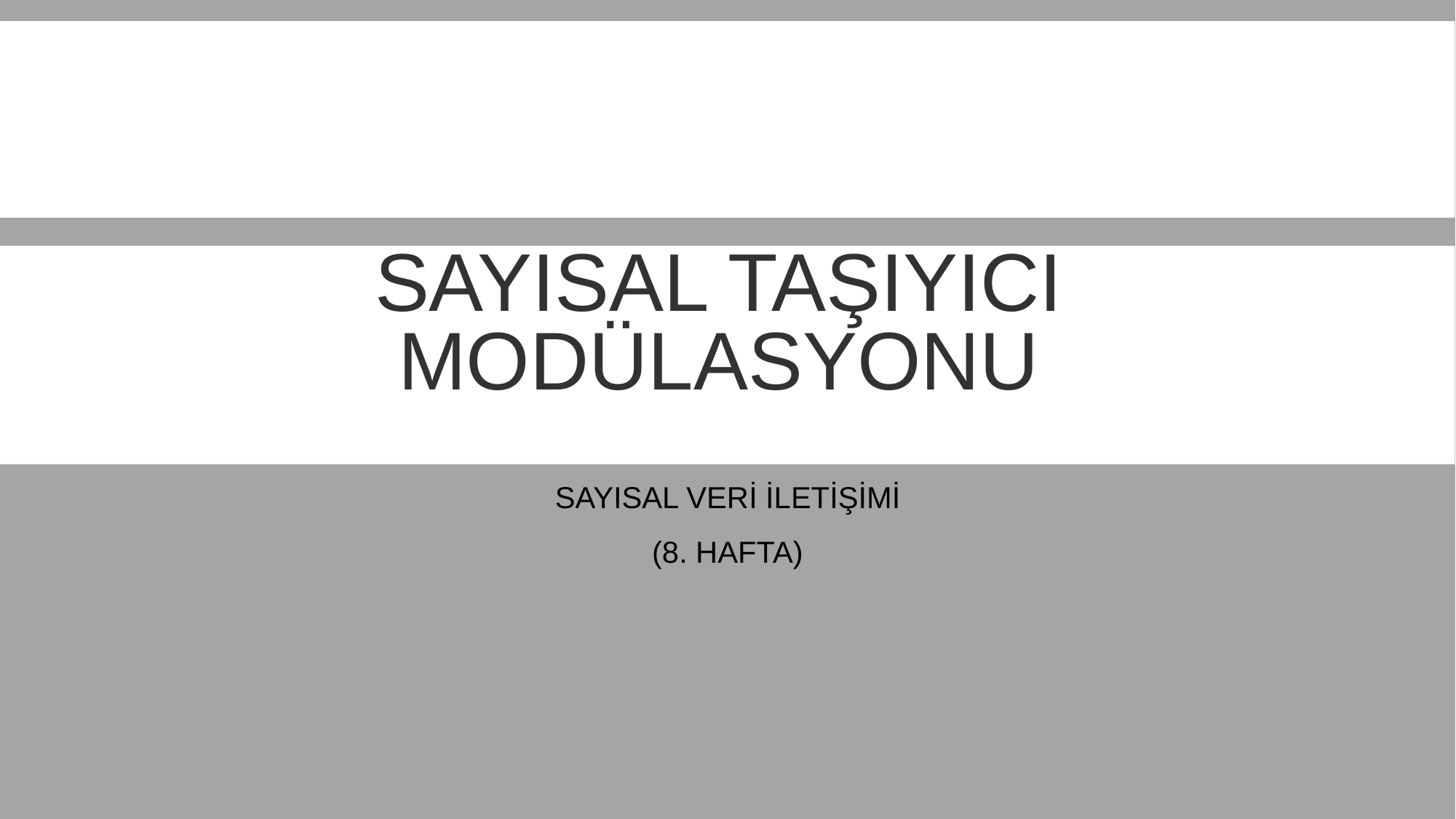

# SAYISAL TAŞIYICI MODÜLASYONU
SAYISAL VERİ İLETİŞİMİ
(8. HAFTA)